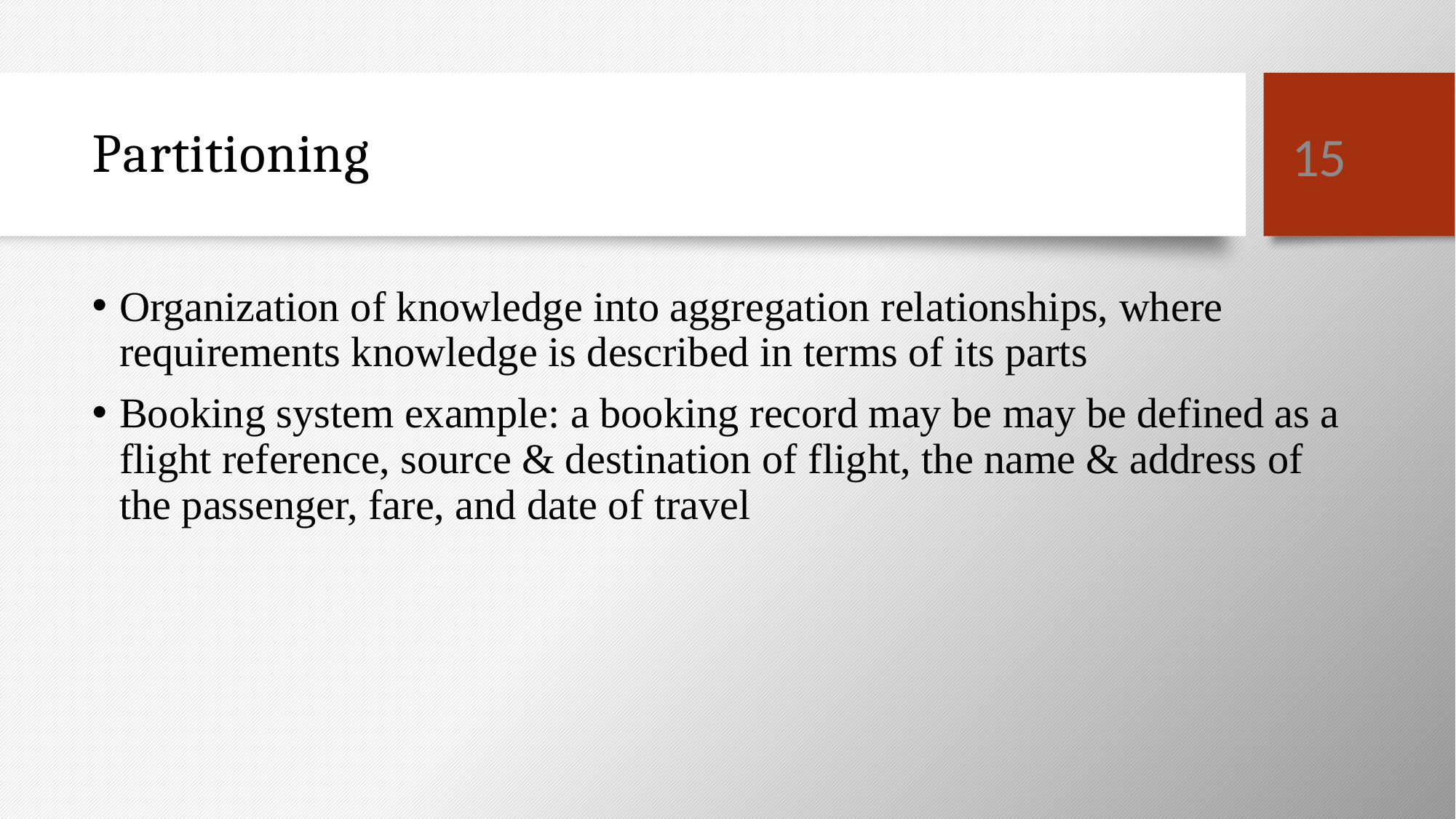

15
# Partitioning
Organization of knowledge into aggregation relationships, where requirements knowledge is described in terms of its parts
Booking system example: a booking record may be may be defined as a flight reference, source & destination of flight, the name & address of the passenger, fare, and date of travel